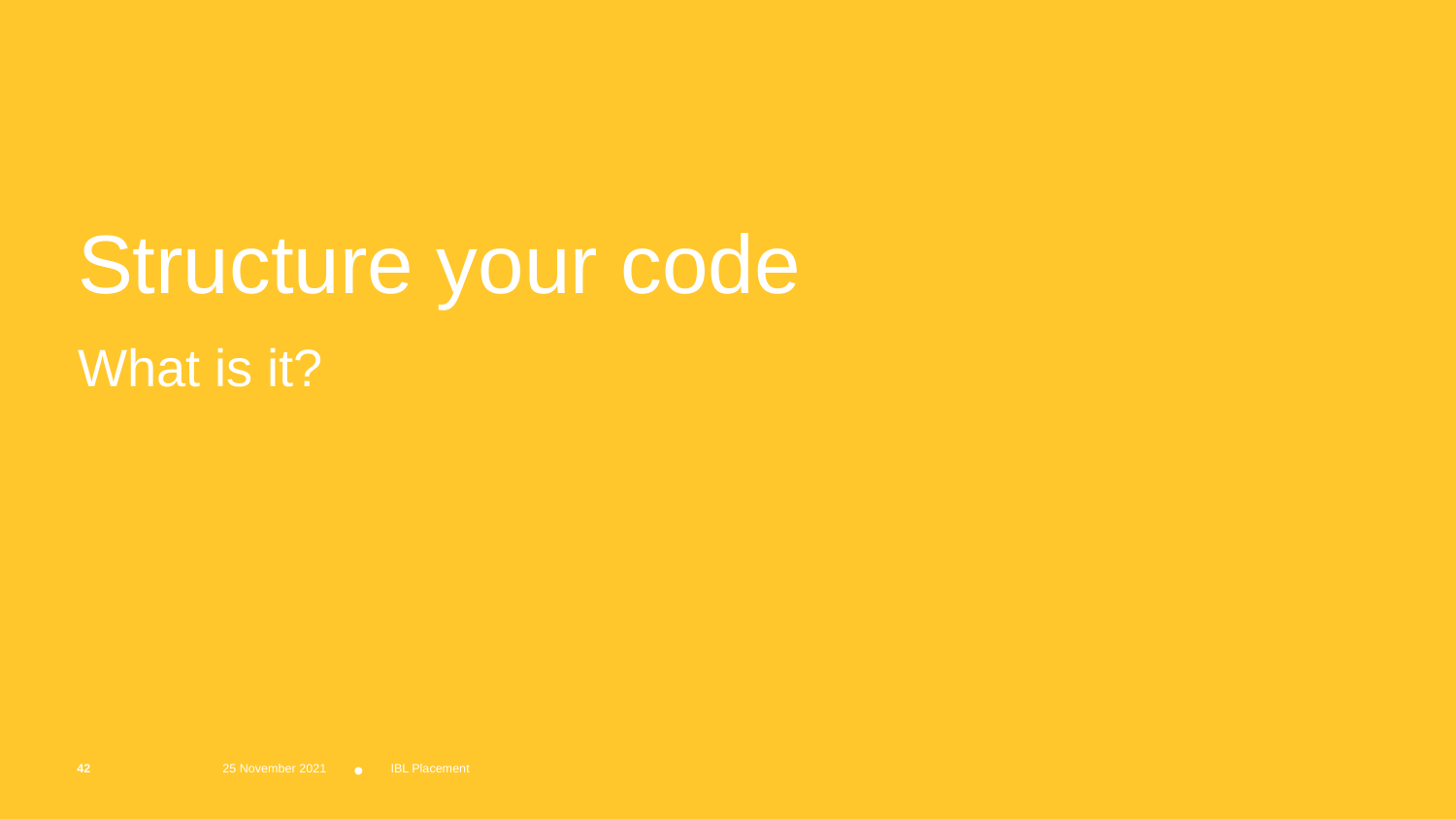

# Structure your code
What is it?